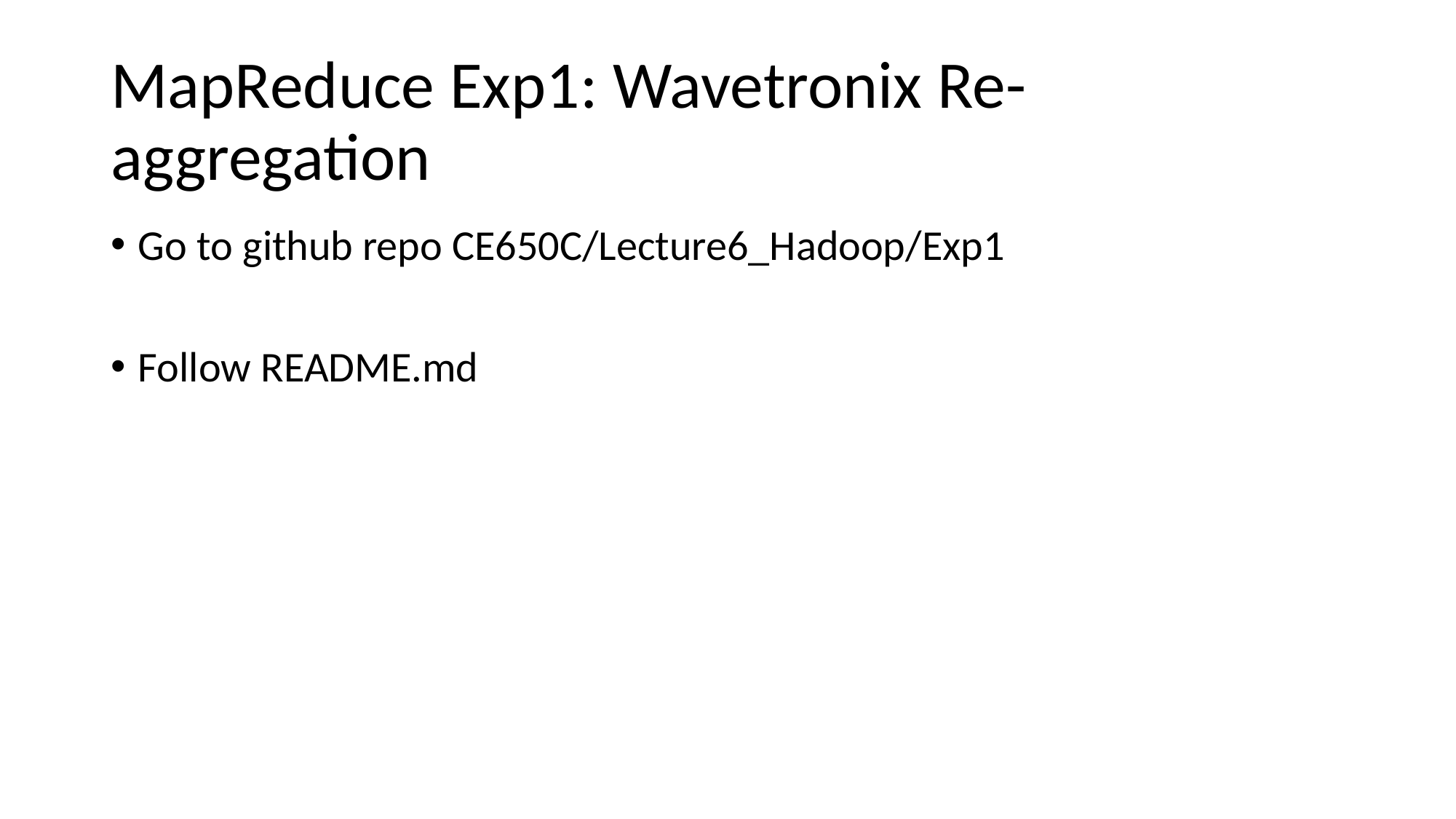

# MapReduce Exp1: Wavetronix Re-aggregation
Go to github repo CE650C/Lecture6_Hadoop/Exp1

Follow README.md